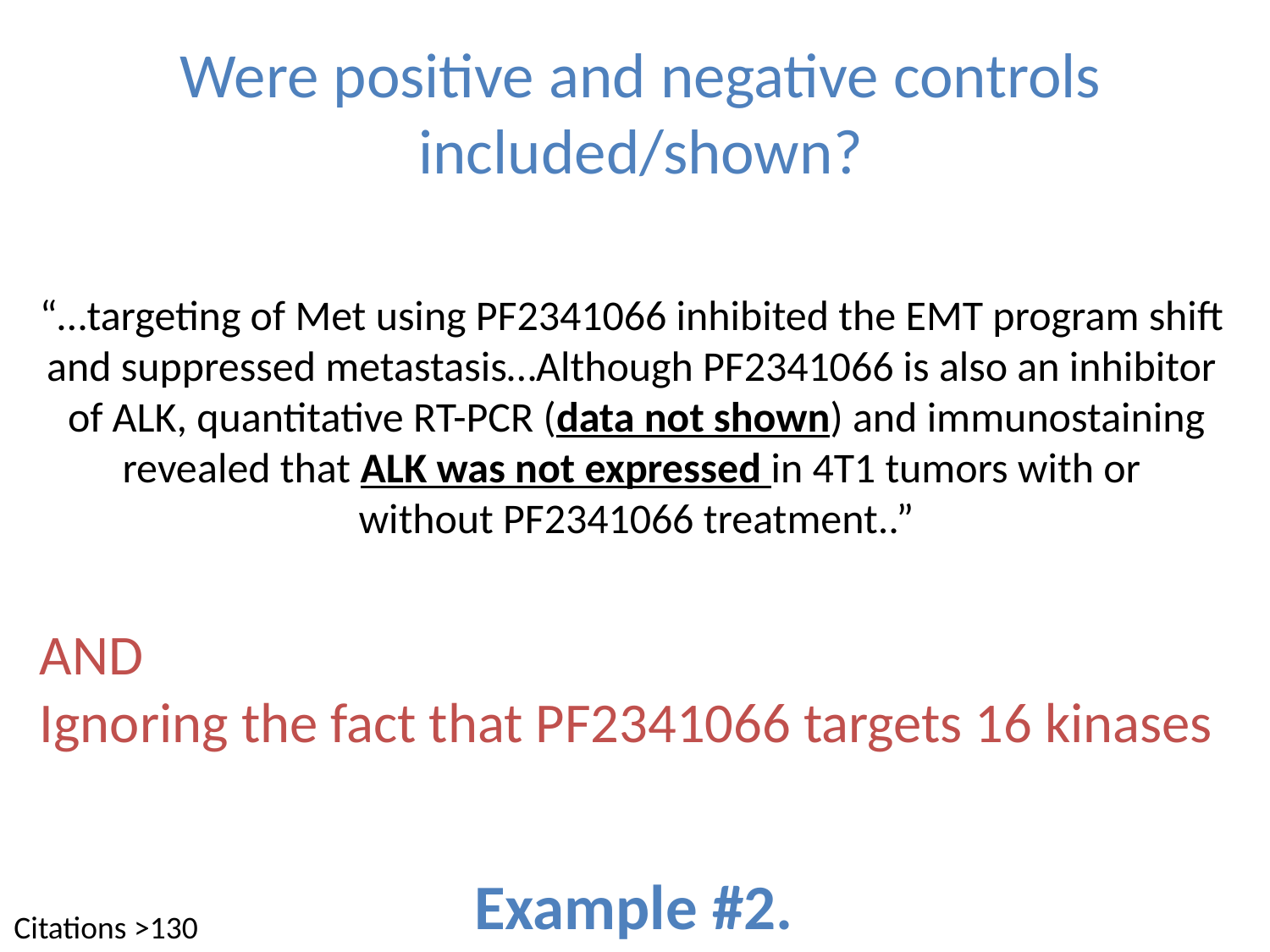

# Were positive and negative controls included/shown?
“…targeting of Met using PF2341066 inhibited the EMT program shift
and suppressed metastasis…Although PF2341066 is also an inhibitor
of ALK, quantitative RT-PCR (data not shown) and immunostaining
revealed that ALK was not expressed in 4T1 tumors with or
without PF2341066 treatment..”

AND
Ignoring the fact that PF2341066 targets 16 kinases

Example #2.
Citations >130